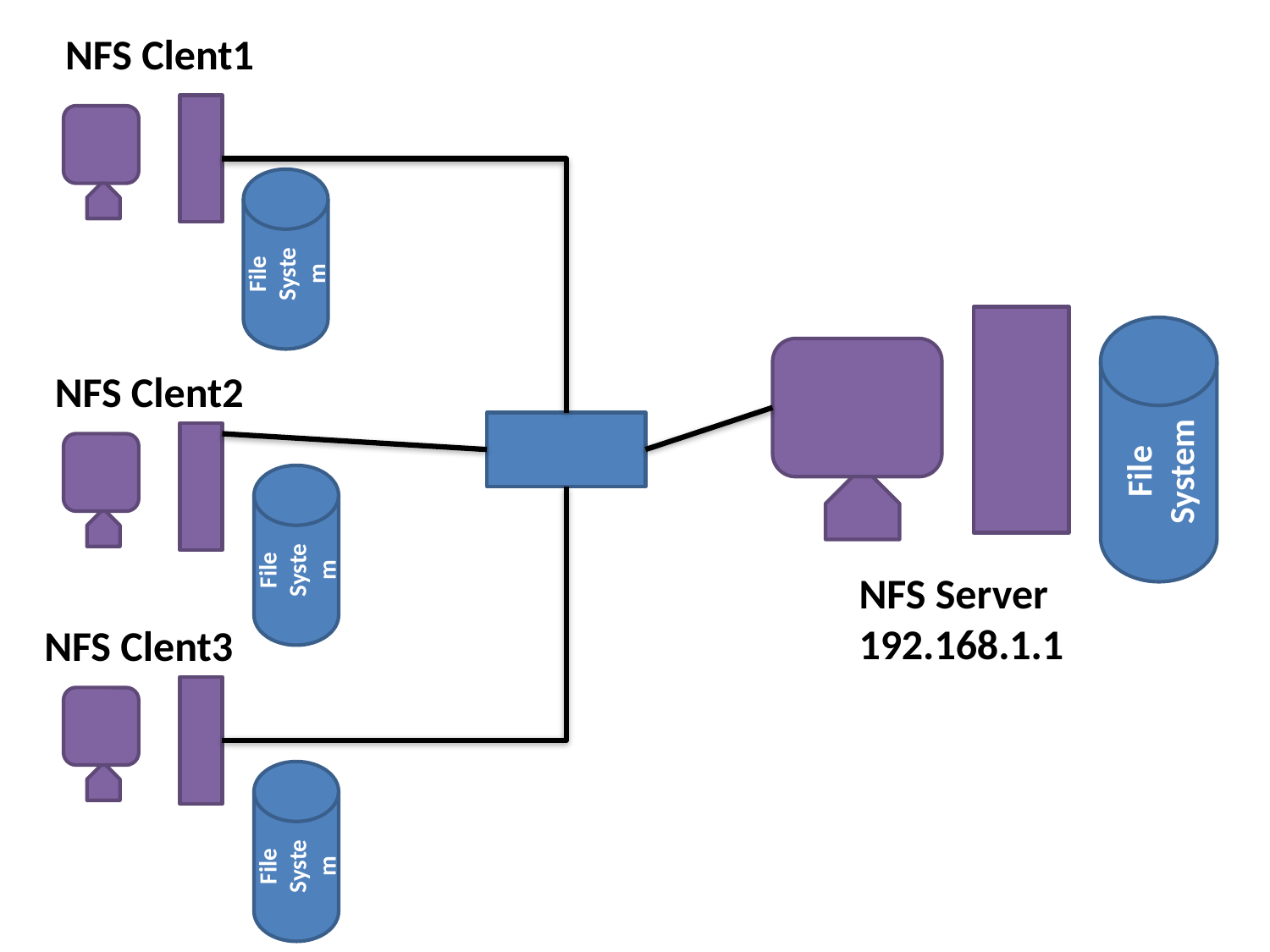

NFS Clent1

File System

File System

NFS Clent2

File System
NFS Server
192.168.1.1
NFS Clent3

File System